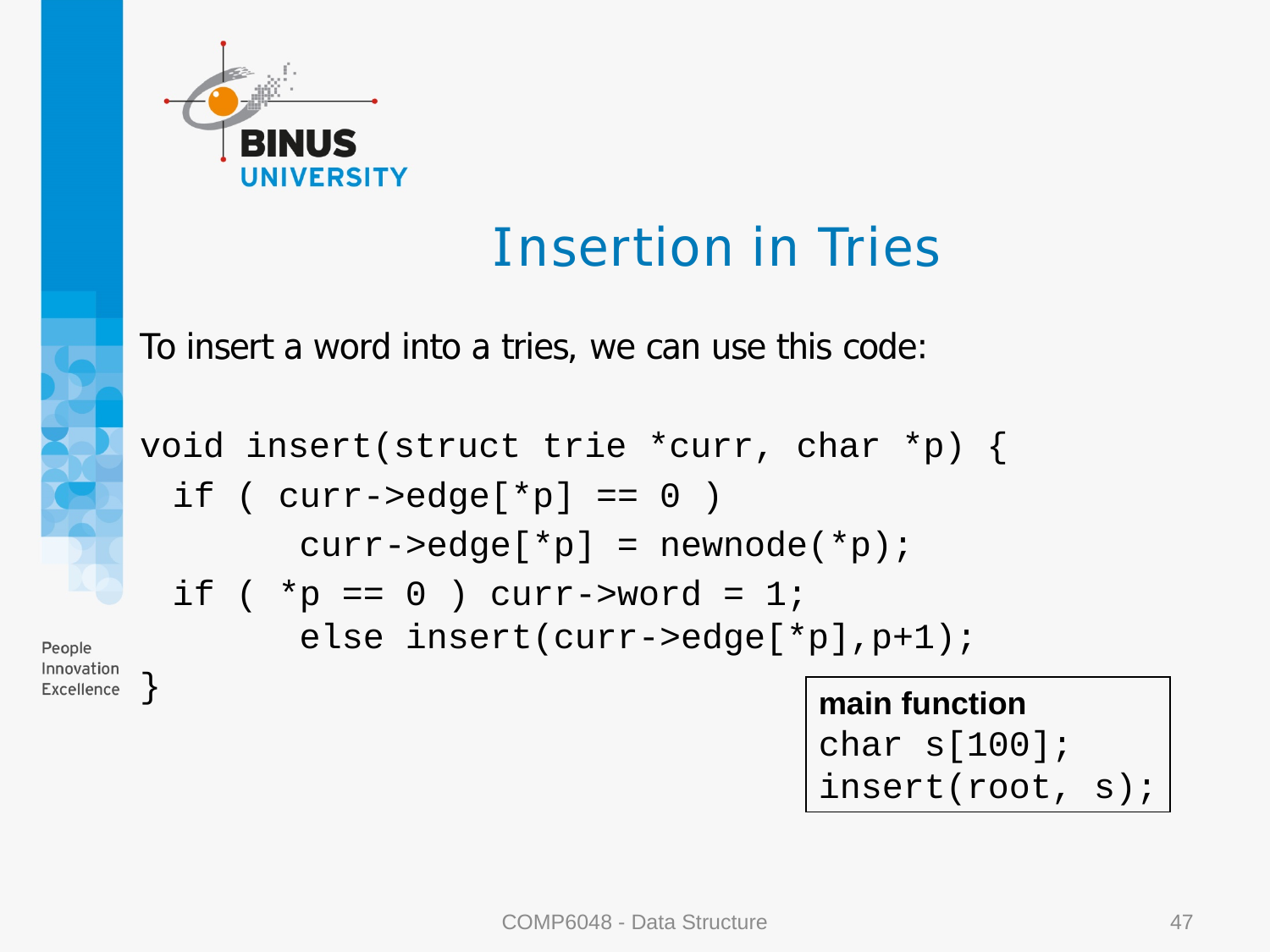

# Insertion in Tries
To insert a word into a tries, we can use this code:

void insert(struct trie *curr, char *p) {
	if ( curr->edge[*p] == 0 )
		curr->edge[*p] = newnode(*p);
	if ( *p == 0 ) curr->word = 1;
	else insert(curr->edge[*p],p+1);
}
main function
char s[100];
insert(root, s);
COMP6048 - Data Structure
47